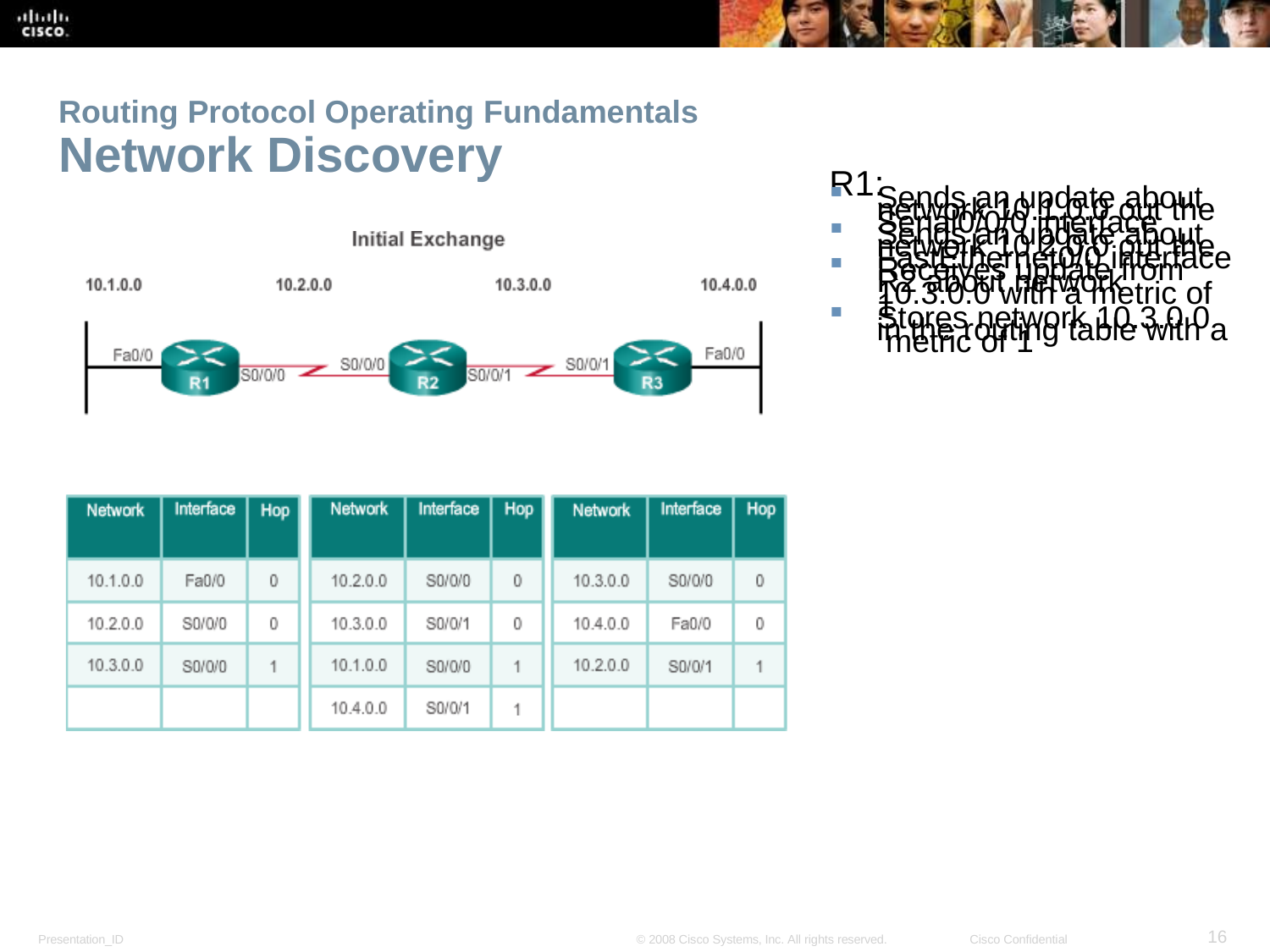

Routing Protocol Operating Fundamentals
Network Discovery
R1:
Sends an update about  network 10.1.0.0 out the  Serial0/0/0 interface
Sends an update about  network 10.2.0.0 out the  FastEthernet0/0 interface
Receives update from
R2 about network
10.3.0.0 with a metric of  1
Stores network 10.3.0.0  in the routing table with a  metric of 1

Routers running RIPv2

16
Presentation_ID
© 2008 Cisco Systems, Inc. All rights reserved.
Cisco Confidential